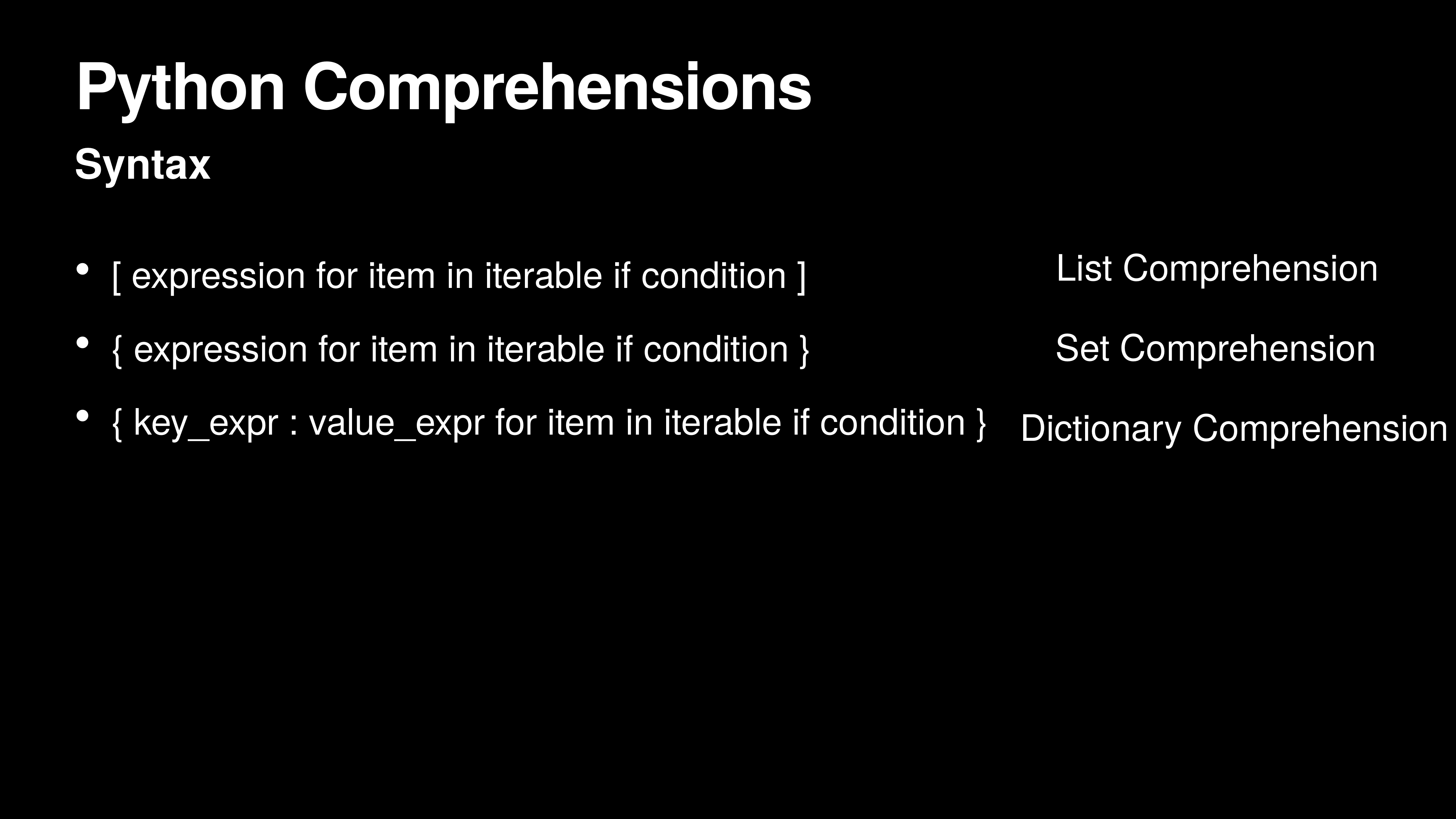

# Python Comprehensions
Syntax
List Comprehension
[ expression for item in iterable if condition ]
{ expression for item in iterable if condition }
{ key_expr : value_expr for item in iterable if condition }
Set Comprehension
Dictionary Comprehension